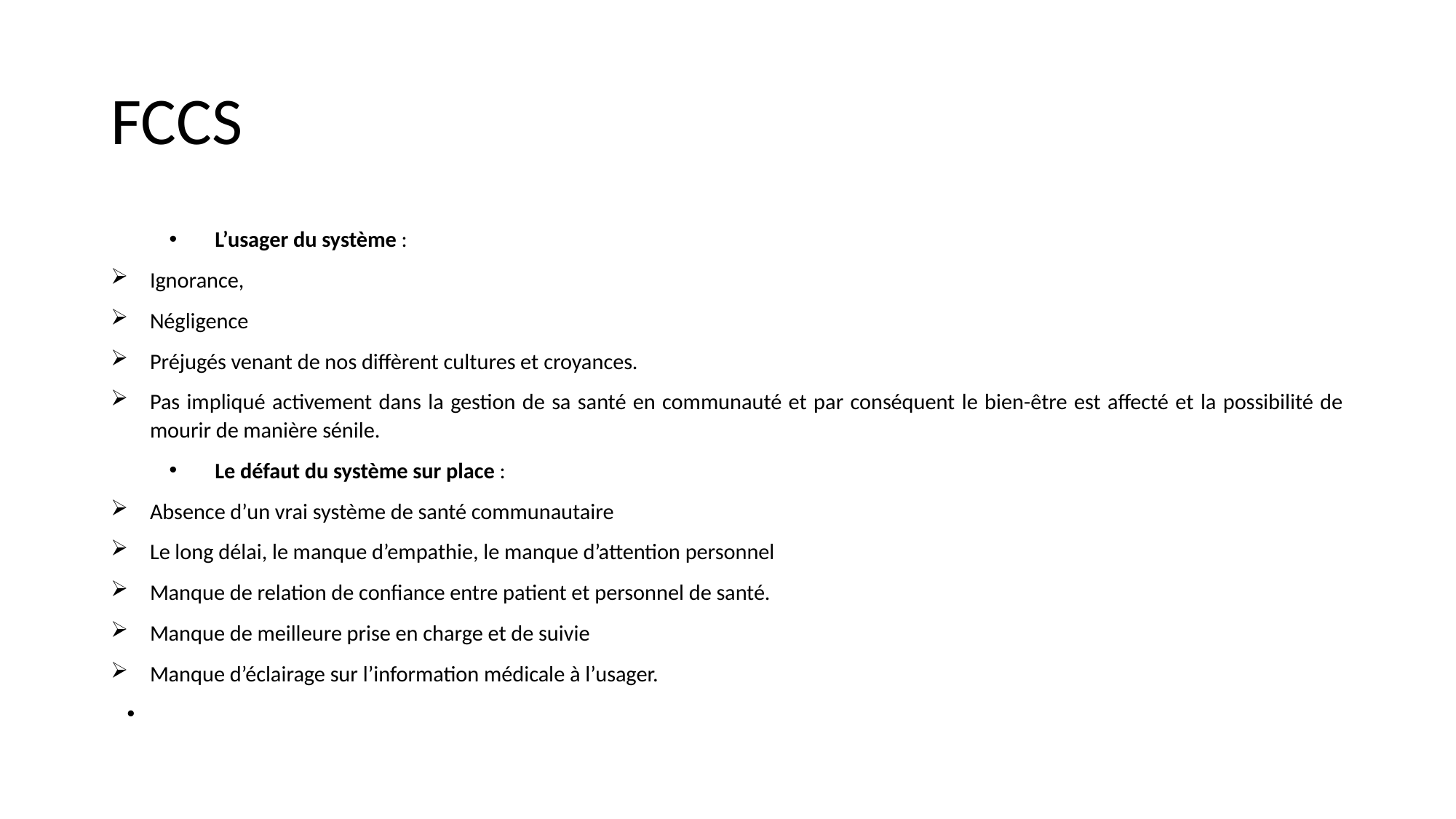

# FCCS
L’usager du système :
Ignorance,
Négligence
Préjugés venant de nos diffèrent cultures et croyances.
Pas impliqué activement dans la gestion de sa santé en communauté et par conséquent le bien-être est affecté et la possibilité de mourir de manière sénile.
Le défaut du système sur place :
Absence d’un vrai système de santé communautaire
Le long délai, le manque d’empathie, le manque d’attention personnel
Manque de relation de confiance entre patient et personnel de santé.
Manque de meilleure prise en charge et de suivie
Manque d’éclairage sur l’information médicale à l’usager.